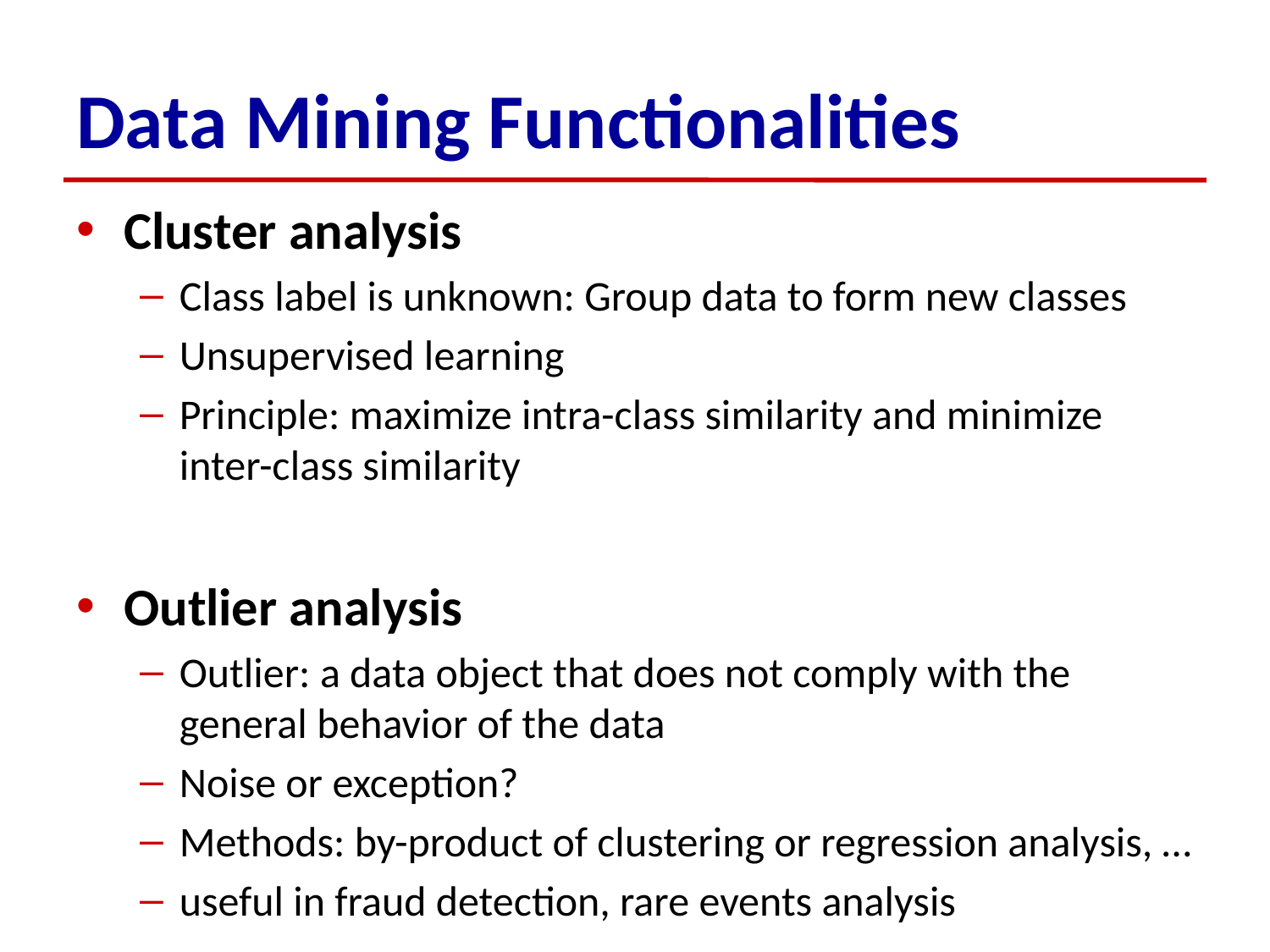

# Data Mining Functionalities
Cluster analysis
Class label is unknown: Group data to form new classes
Unsupervised learning
Principle: maximize intra-class similarity and minimize inter-class similarity

Outlier analysis
Outlier: a data object that does not comply with the general behavior of the data
Noise or exception?
Methods: by-product of clustering or regression analysis, …
useful in fraud detection, rare events analysis